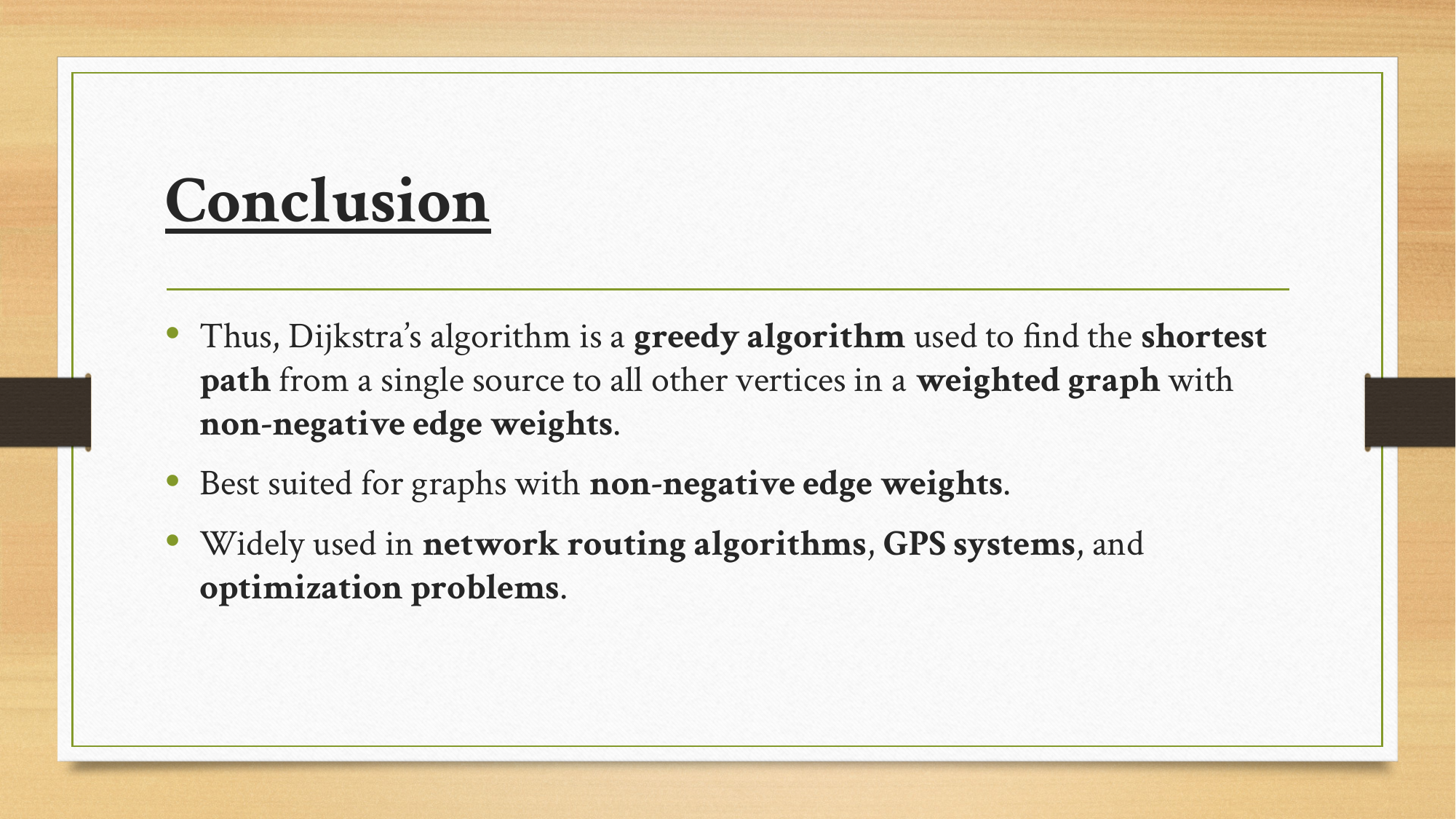

# Conclusion
Thus, Dijkstra’s algorithm is a greedy algorithm used to find the shortest path from a single source to all other vertices in a weighted graph with non-negative edge weights.
Best suited for graphs with non-negative edge weights.
Widely used in network routing algorithms, GPS systems, and optimization problems.